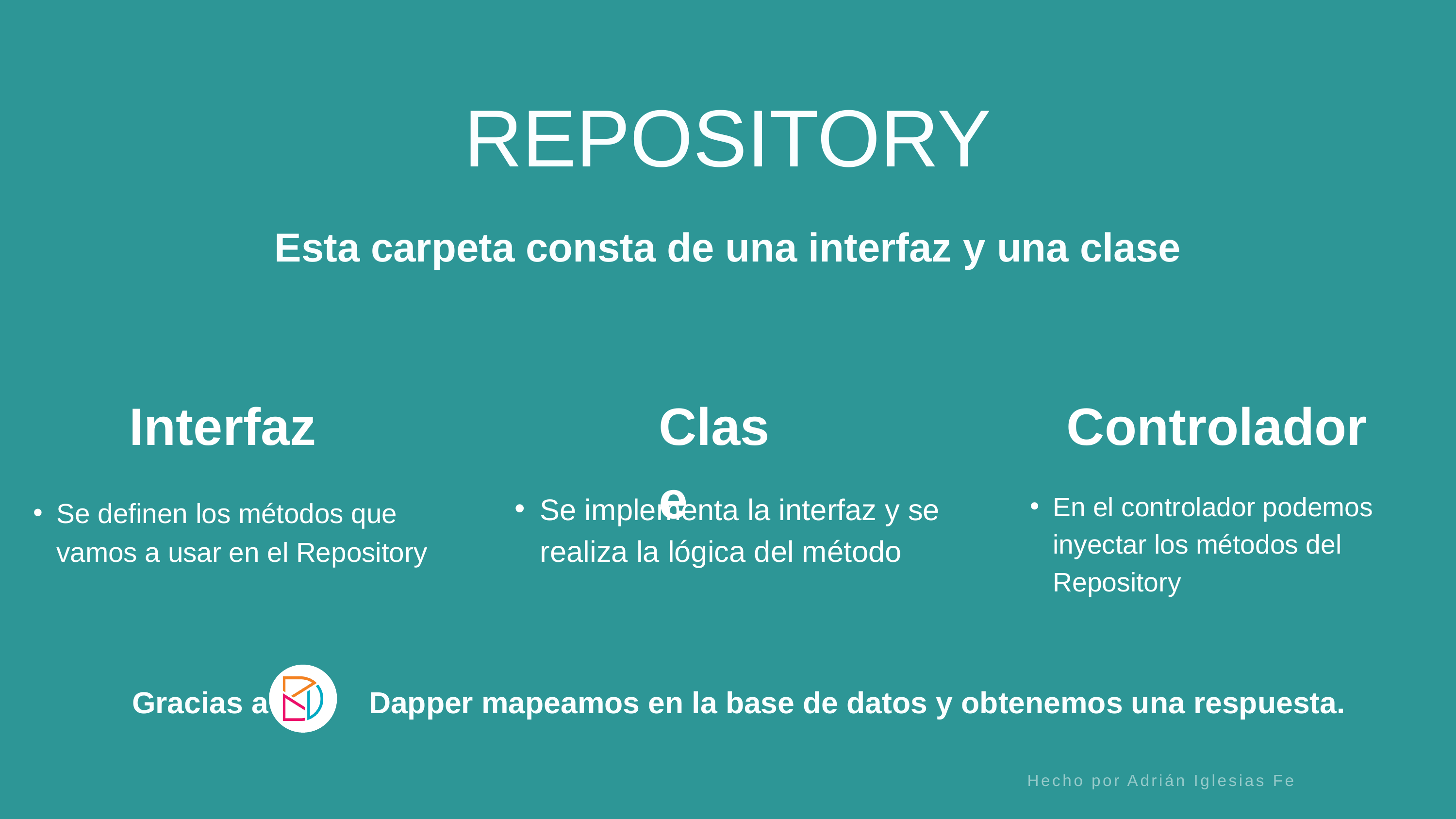

REPOSITORY
Esta carpeta consta de una interfaz y una clase
Interfaz
Clase
Controlador
En el controlador podemos inyectar los métodos del Repository
Se implementa la interfaz y se realiza la lógica del método
Se definen los métodos que vamos a usar en el Repository

Gracias a            Dapper mapeamos en la base de datos y obtenemos una respuesta.
Hecho por Adrián Iglesias Fernández